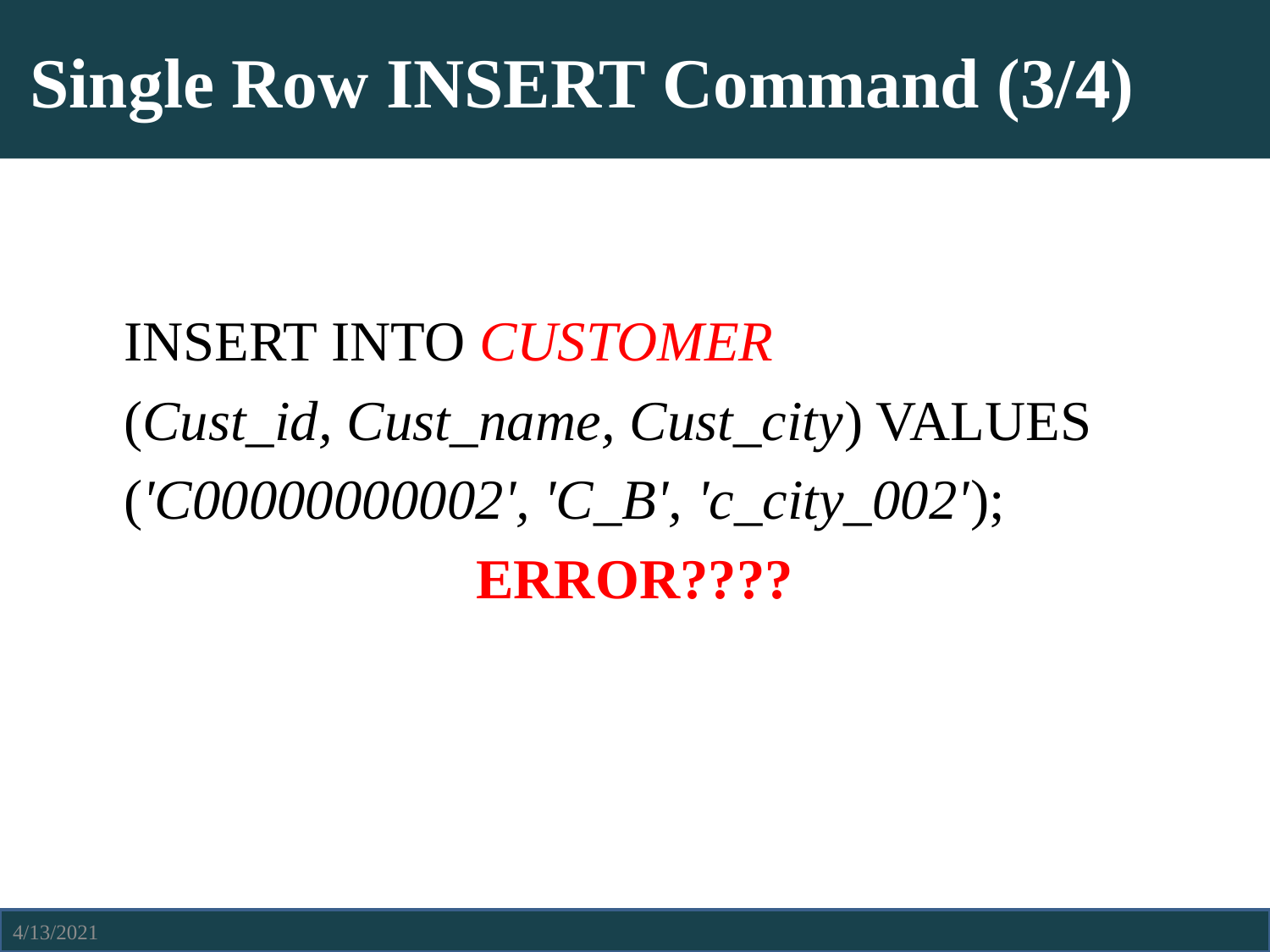

# Single Row INSERT Command (3/4)
	INSERT INTO CUSTOMER
	(Cust_id, Cust_name, Cust_city) VALUES
	('C00000000002', 'C_B', 'c_city_002');
ERROR????

4/13/2021